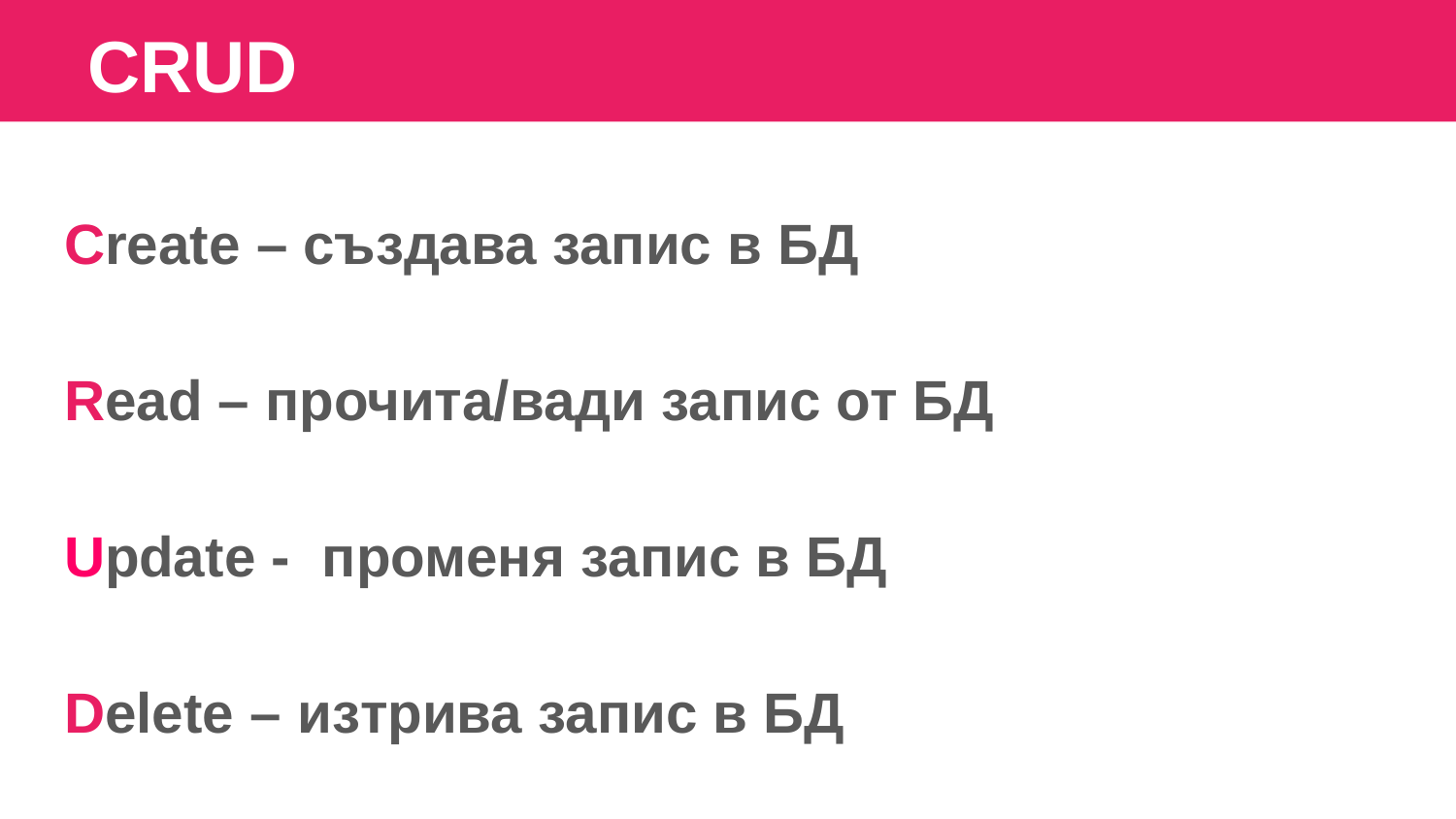

CRUD
Create – създава запис в БД

Read – прочита/вади запис от БД

Update -  променя запис в БД

Delete – изтрива запис в БД